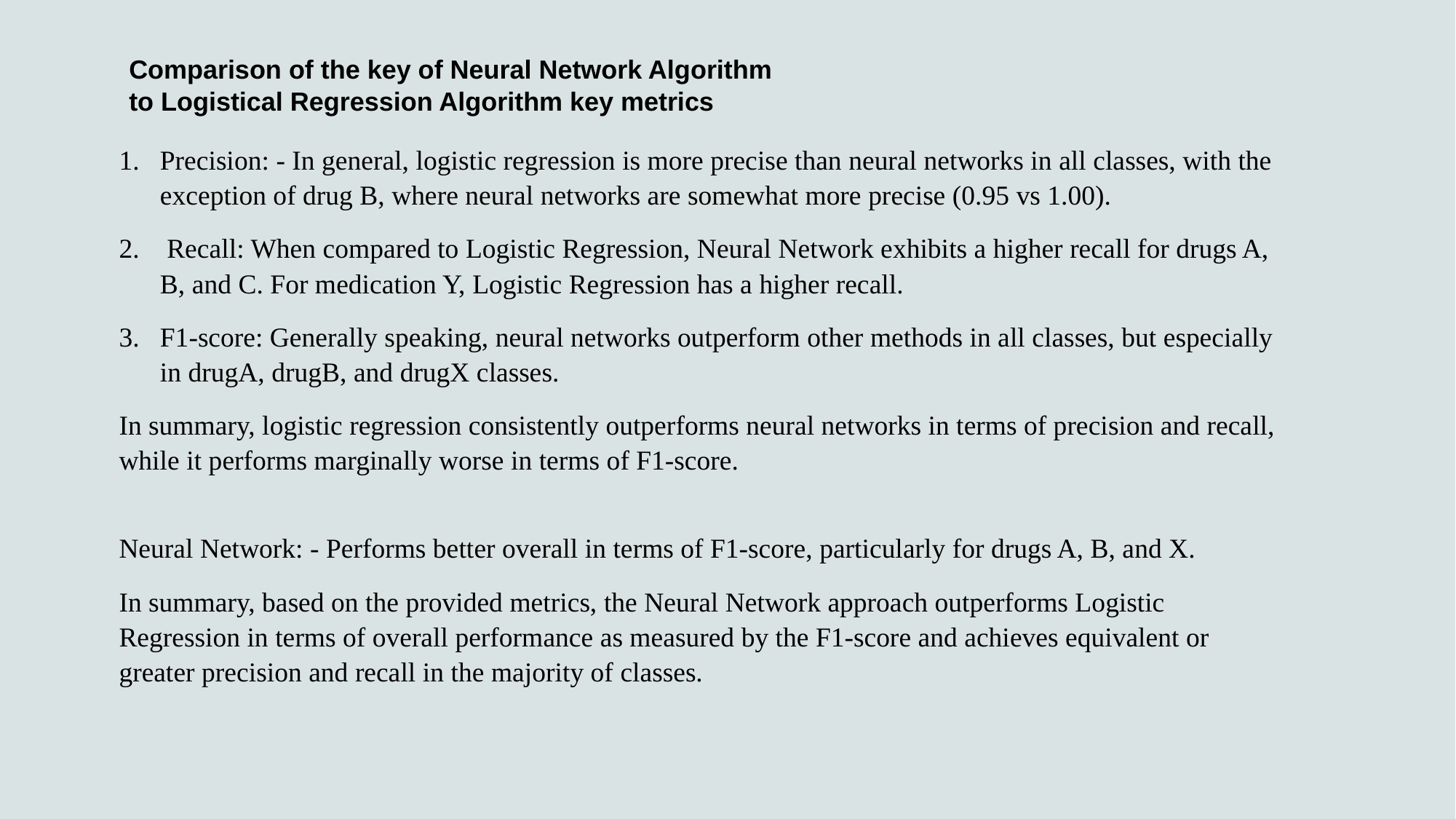

# Comparison of the key of Neural Network Algorithm to Logistical Regression Algorithm key metrics
Precision: - In general, logistic regression is more precise than neural networks in all classes, with the exception of drug B, where neural networks are somewhat more precise (0.95 vs 1.00).
 Recall: When compared to Logistic Regression, Neural Network exhibits a higher recall for drugs A, B, and C. For medication Y, Logistic Regression has a higher recall.
F1-score: Generally speaking, neural networks outperform other methods in all classes, but especially in drugA, drugB, and drugX classes.
In summary, logistic regression consistently outperforms neural networks in terms of precision and recall, while it performs marginally worse in terms of F1-score.
Neural Network: - Performs better overall in terms of F1-score, particularly for drugs A, B, and X.
In summary, based on the provided metrics, the Neural Network approach outperforms Logistic Regression in terms of overall performance as measured by the F1-score and achieves equivalent or greater precision and recall in the majority of classes.